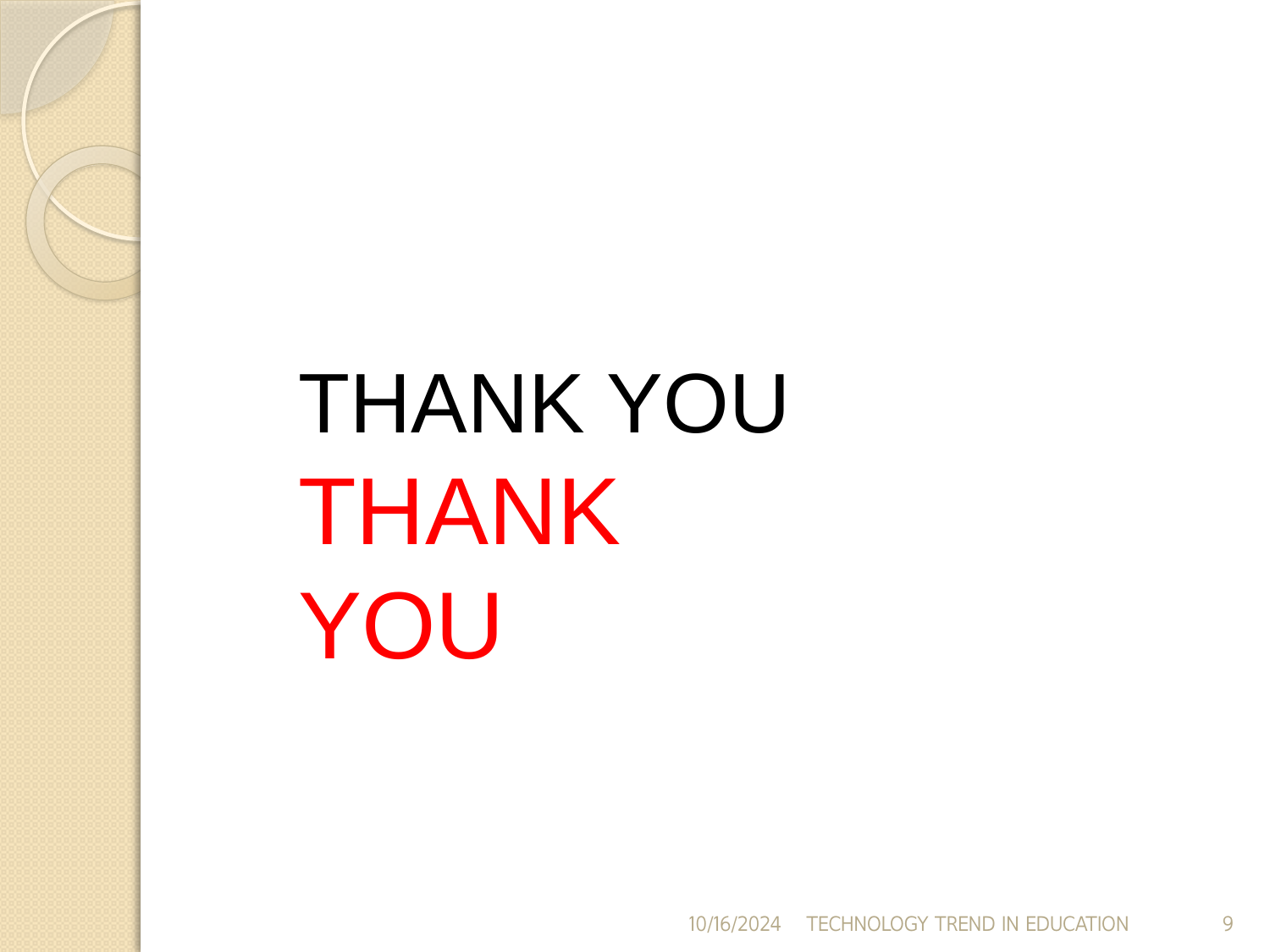

# THANK YOU THANK YOU
10/16/2024
TECHNOLOGY TREND IN EDUCATION
9